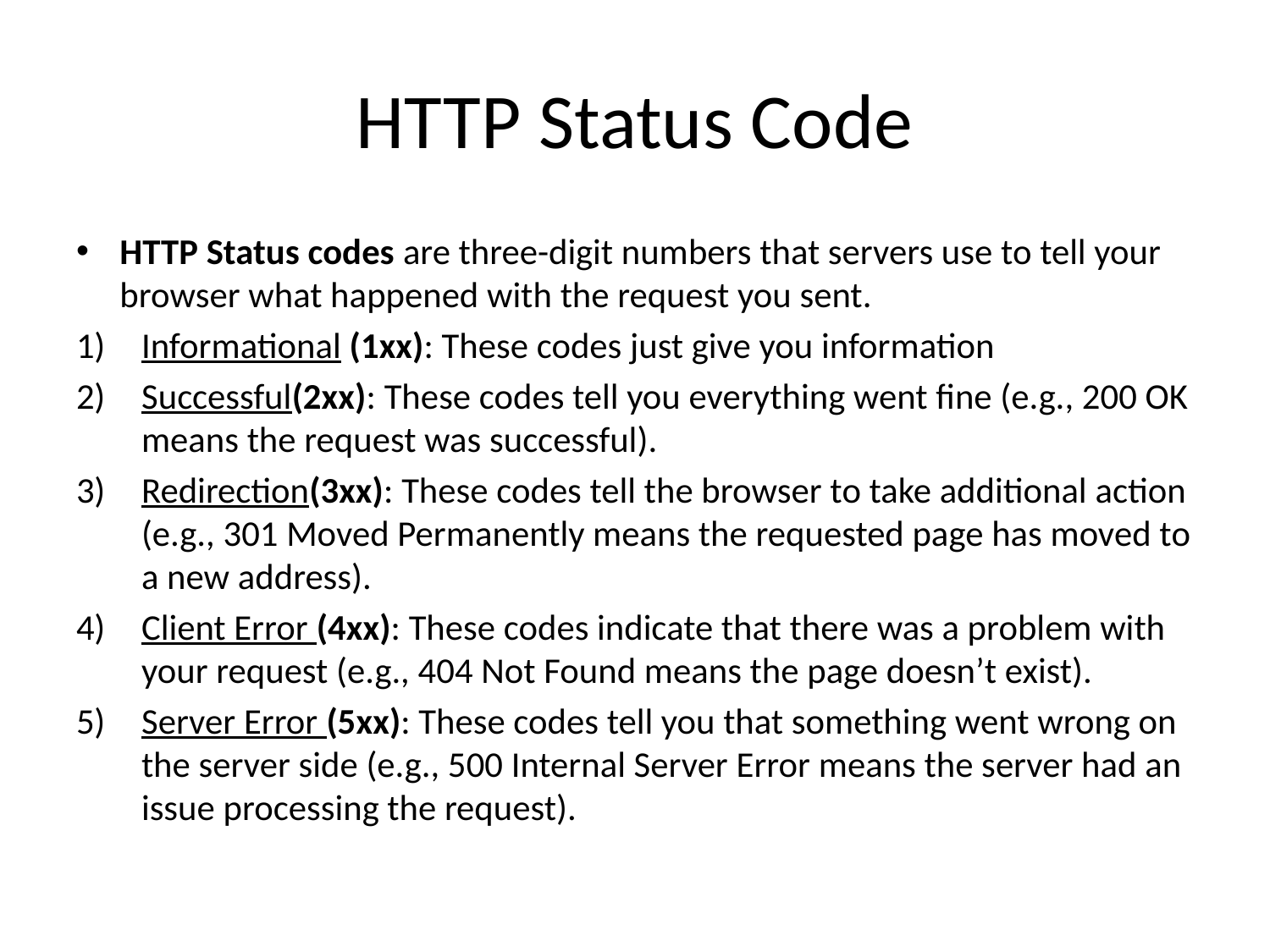

# HTTP Status Code
HTTP Status codes are three-digit numbers that servers use to tell your browser what happened with the request you sent.
Informational (1xx): These codes just give you information
Successful(2xx): These codes tell you everything went fine (e.g., 200 OK means the request was successful).
Redirection(3xx): These codes tell the browser to take additional action (e.g., 301 Moved Permanently means the requested page has moved to a new address).
Client Error (4xx): These codes indicate that there was a problem with your request (e.g., 404 Not Found means the page doesn’t exist).
Server Error (5xx): These codes tell you that something went wrong on the server side (e.g., 500 Internal Server Error means the server had an issue processing the request).